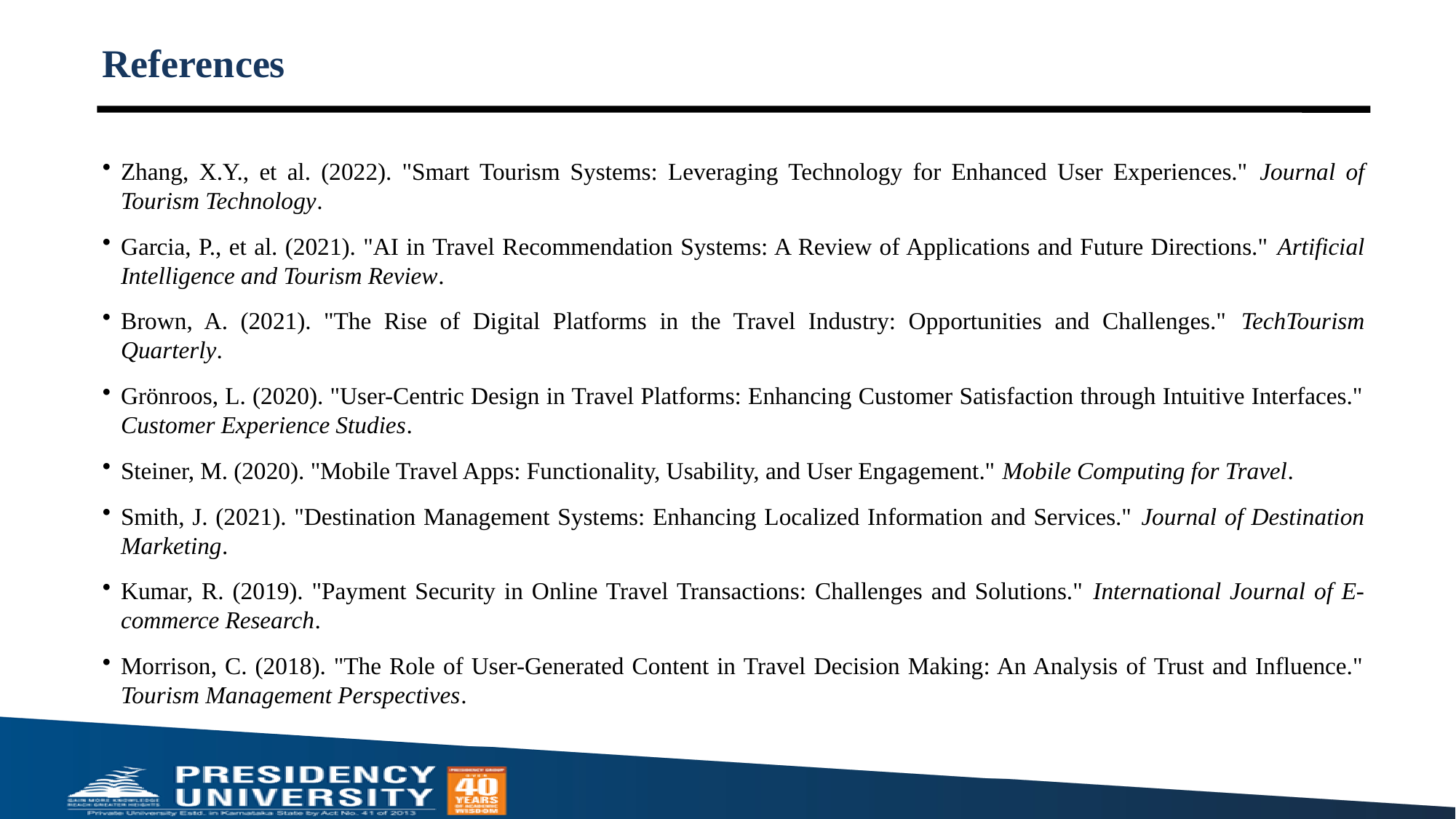

# References
Zhang, X.Y., et al. (2022). "Smart Tourism Systems: Leveraging Technology for Enhanced User Experiences." Journal of Tourism Technology.
Garcia, P., et al. (2021). "AI in Travel Recommendation Systems: A Review of Applications and Future Directions." Artificial Intelligence and Tourism Review.
Brown, A. (2021). "The Rise of Digital Platforms in the Travel Industry: Opportunities and Challenges." TechTourism Quarterly.
Grönroos, L. (2020). "User-Centric Design in Travel Platforms: Enhancing Customer Satisfaction through Intuitive Interfaces." Customer Experience Studies.
Steiner, M. (2020). "Mobile Travel Apps: Functionality, Usability, and User Engagement." Mobile Computing for Travel.
Smith, J. (2021). "Destination Management Systems: Enhancing Localized Information and Services." Journal of Destination Marketing.
Kumar, R. (2019). "Payment Security in Online Travel Transactions: Challenges and Solutions." International Journal of E-commerce Research.
Morrison, C. (2018). "The Role of User-Generated Content in Travel Decision Making: An Analysis of Trust and Influence." Tourism Management Perspectives.